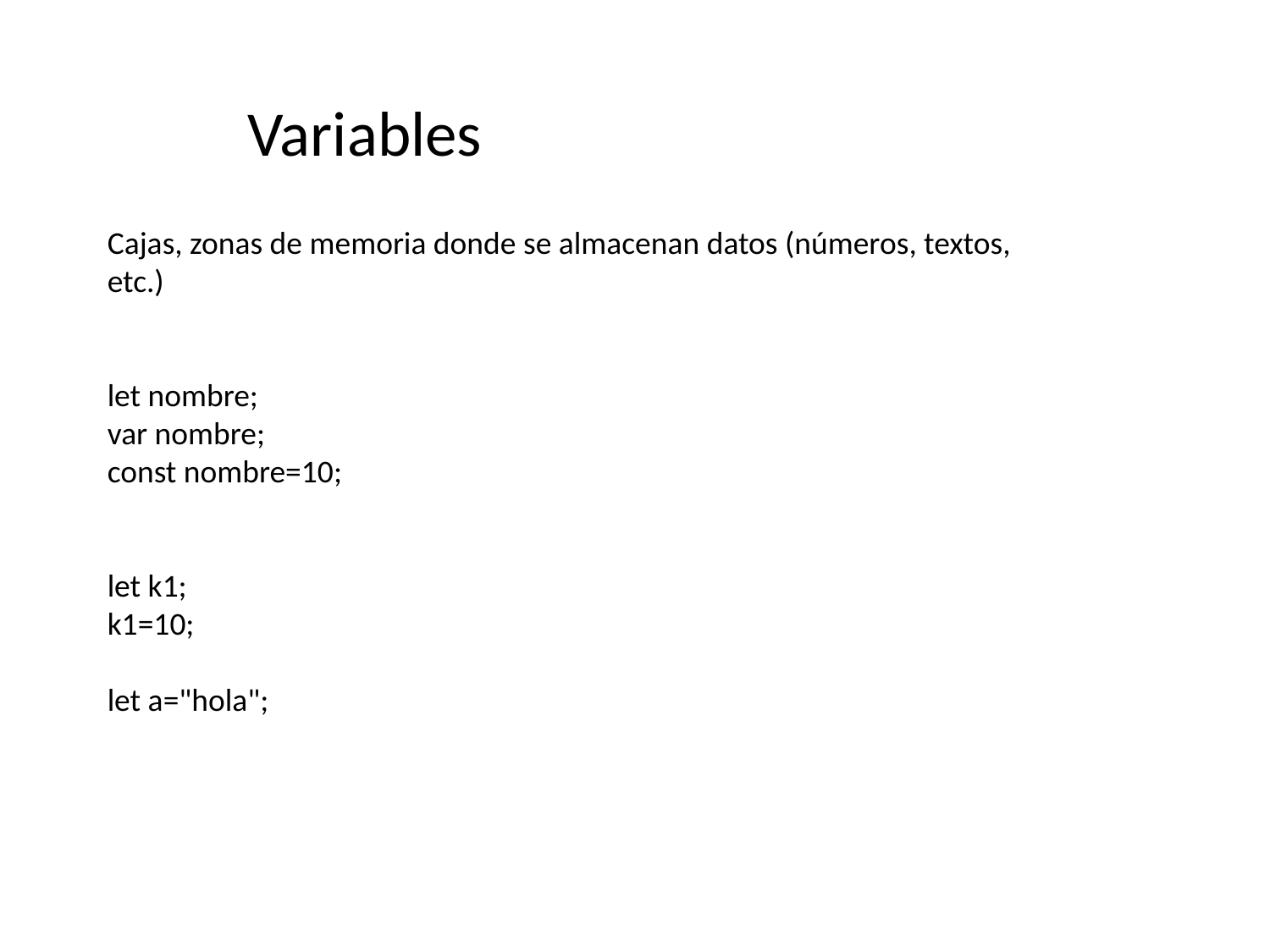

Variables
Cajas, zonas de memoria donde se almacenan datos (números, textos, etc.)

let nombre;
var nombre;
const nombre=10;

let k1;
k1=10;

let a="hola";